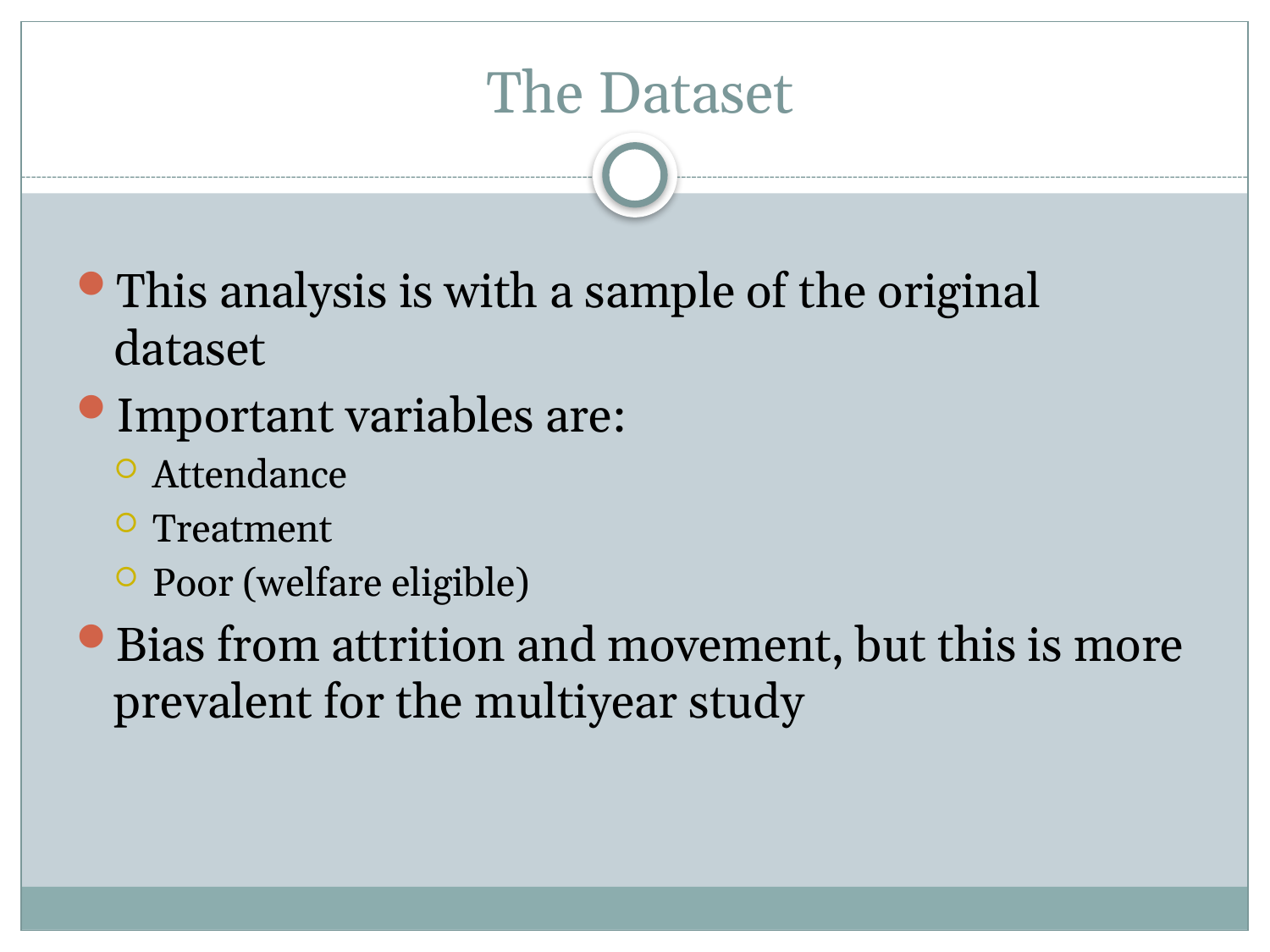

# The Dataset
This analysis is with a sample of the original dataset
Important variables are:
Attendance
Treatment
Poor (welfare eligible)
Bias from attrition and movement, but this is more prevalent for the multiyear study